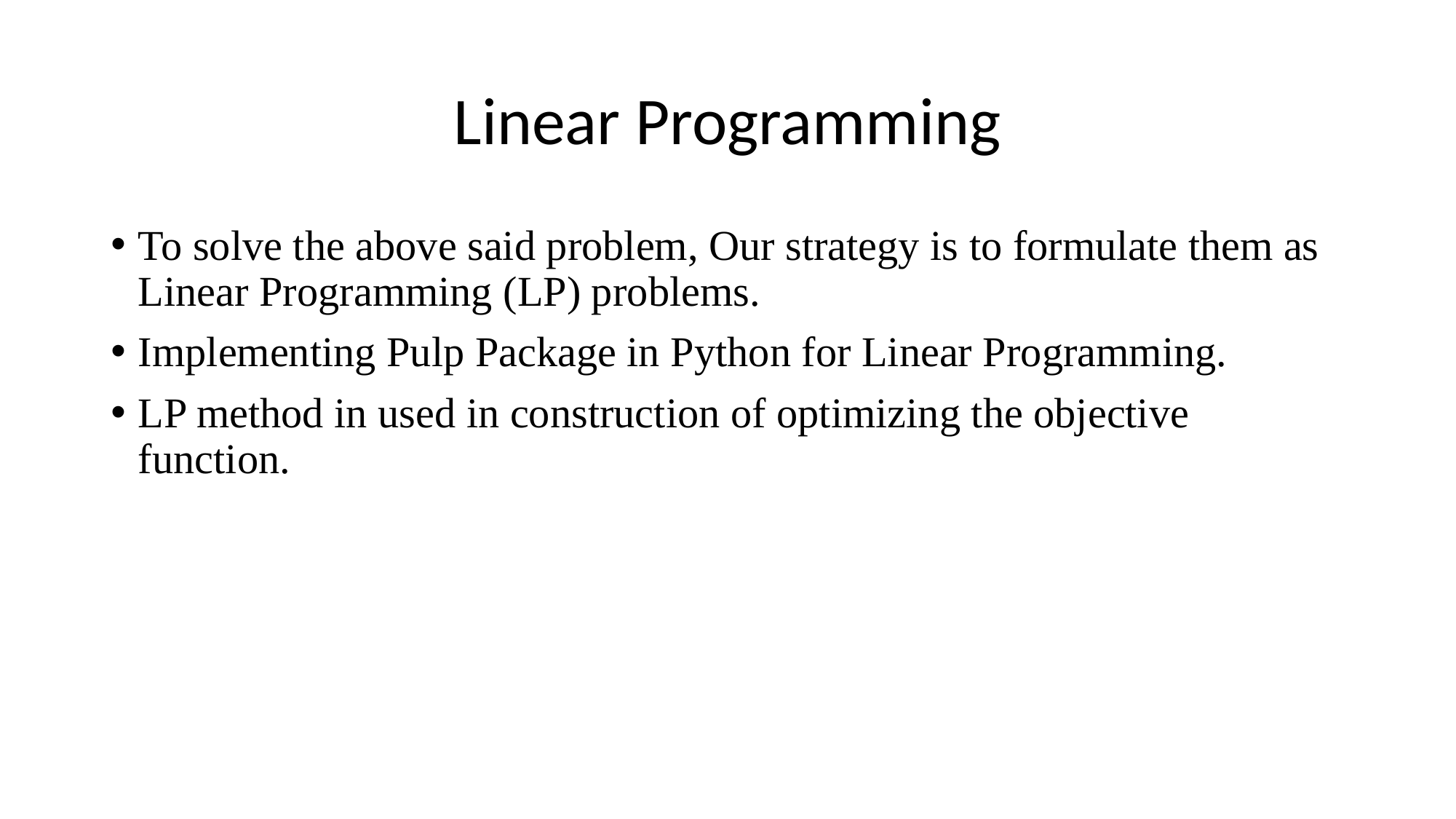

# Linear Programming
To solve the above said problem, Our strategy is to formulate them as Linear Programming (LP) problems.
Implementing Pulp Package in Python for Linear Programming.
LP method in used in construction of optimizing the objective function.